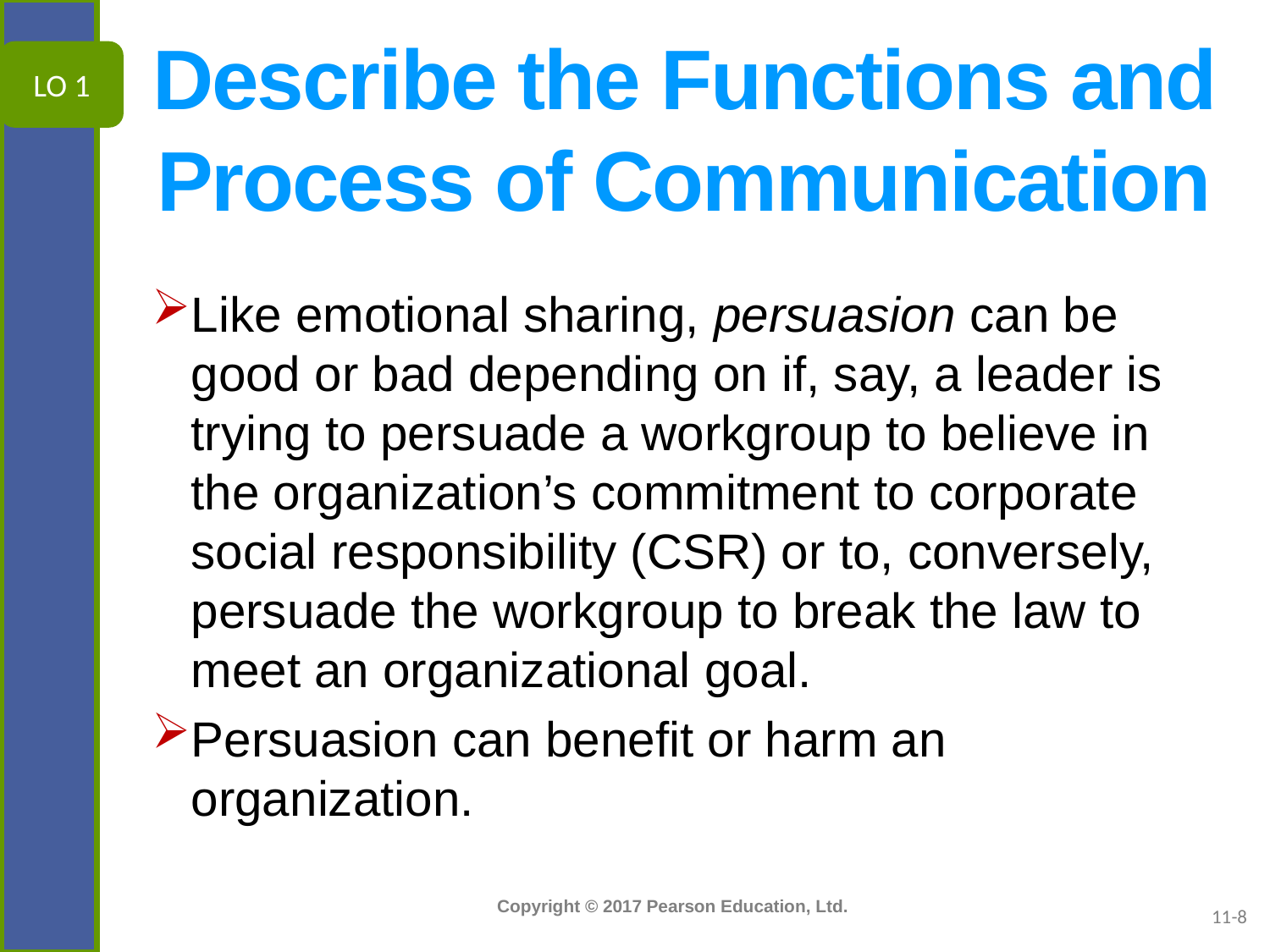

# Describe the Functions and Process of Communication
LO 1
Like emotional sharing, persuasion can be good or bad depending on if, say, a leader is trying to persuade a workgroup to believe in the organization’s commitment to corporate social responsibility (CSR) or to, conversely, persuade the workgroup to break the law to meet an organizational goal.
Persuasion can benefit or harm an organization.
11-8